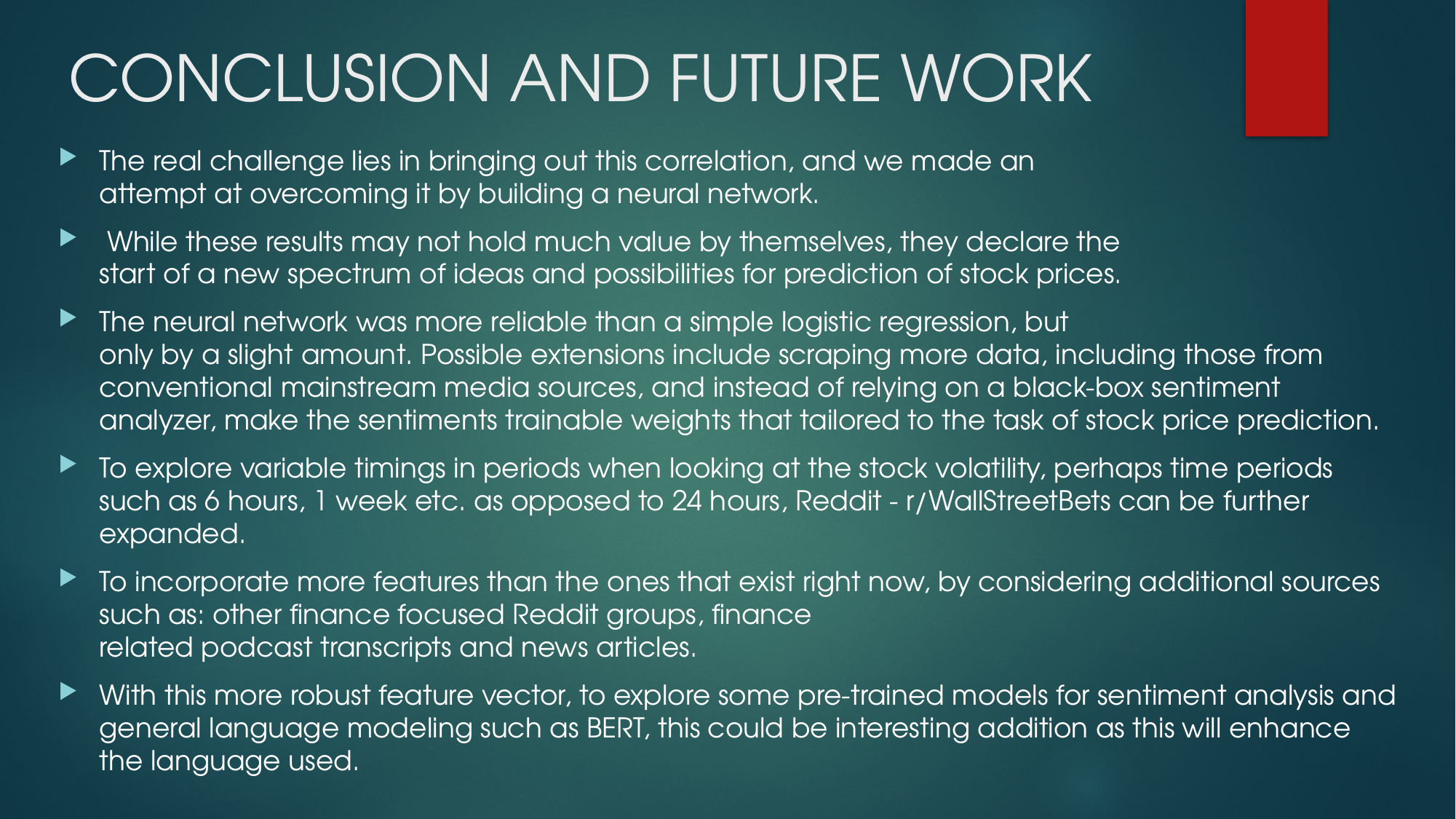

# CONCLUSION AND FUTURE WORK
The real challenge lies in bringing out this correlation, and we made an
attempt at overcoming it by building a neural network.
 While these results may not hold much value by themselves, they declare the
start of a new spectrum of ideas and possibilities for prediction of stock prices.
The neural network was more reliable than a simple logistic regression, but
only by a slight amount. Possible extensions include scraping more data, including those from conventional mainstream media sources, and instead of relying on a black-box sentiment analyzer, make the sentiments trainable weights that tailored to the task of stock price prediction.
To explore variable timings in periods when looking at the stock volatility, perhaps time periods such as 6 hours, 1 week etc. as opposed to 24 hours, Reddit - r/WallStreetBets can be further expanded.
To incorporate more features than the ones that exist right now, by considering additional sources such as: other finance focused Reddit groups, finance
related podcast transcripts and news articles.
With this more robust feature vector, to explore some pre-trained models for sentiment analysis and general language modeling such as BERT, this could be interesting addition as this will enhance the language used.